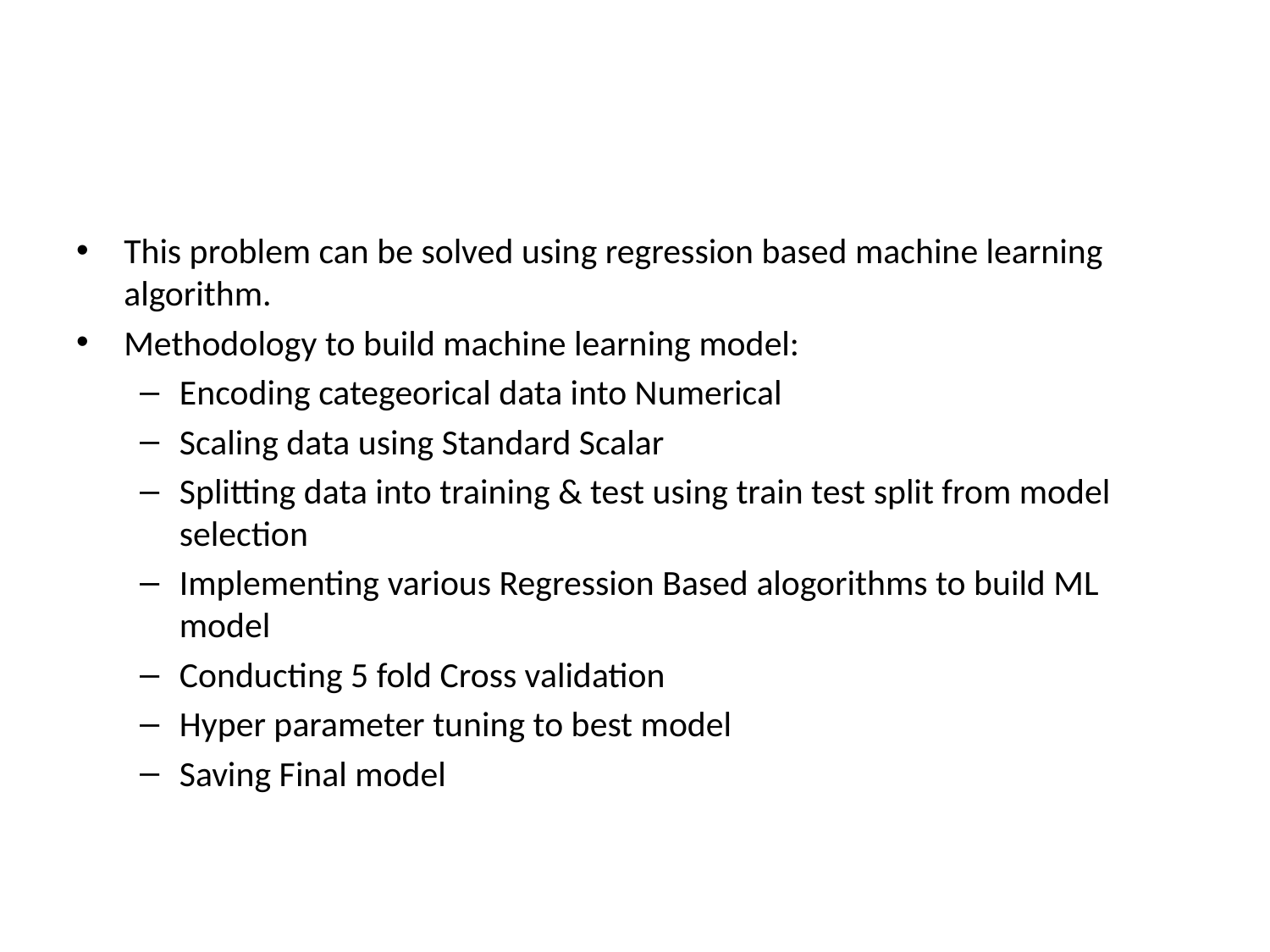

#
This problem can be solved using regression based machine learning algorithm.
Methodology to build machine learning model:
Encoding categeorical data into Numerical
Scaling data using Standard Scalar
Splitting data into training & test using train test split from model selection
Implementing various Regression Based alogorithms to build ML model
Conducting 5 fold Cross validation
Hyper parameter tuning to best model
Saving Final model